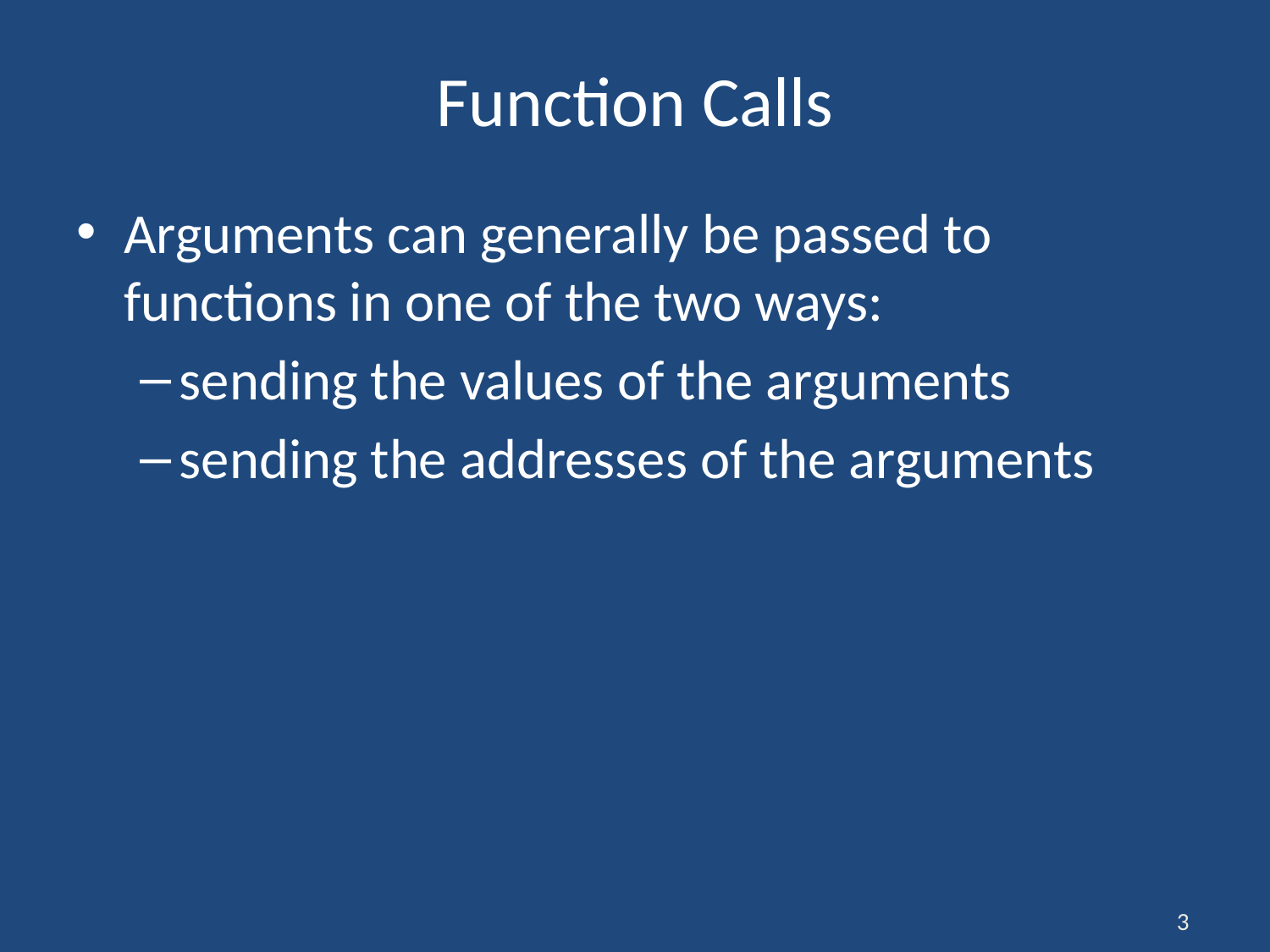

# Function Calls
Arguments can generally be passed to functions in one of the two ways:
sending the values of the arguments
sending the addresses of the arguments